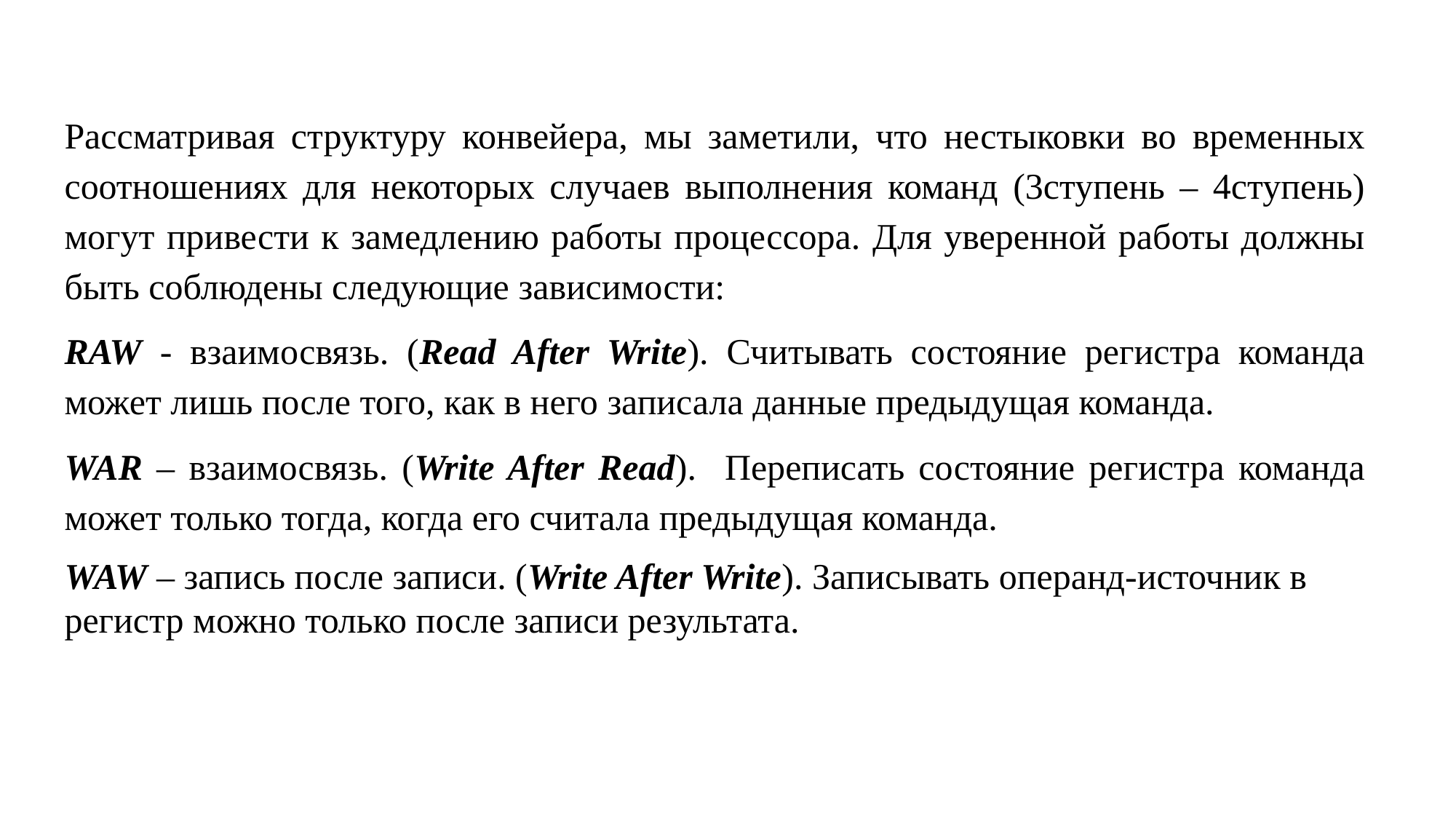

Рассматривая структуру конвейера, мы заметили, что нестыковки во временных соотношениях для некоторых случаев выполнения команд (3ступень – 4ступень) могут привести к замедлению работы процессора. Для уверенной работы должны быть соблюдены следующие зависимости:
RAW - взаимосвязь. (Read After Write). Считывать состояние регистра команда может лишь после того, как в него записала данные предыдущая команда.
WAR – взаимосвязь. (Write After Read).  Переписать состояние регистра команда может только тогда, когда его считала предыдущая команда.
WAW – запись после записи. (Write After Write). Записывать операнд-источник в регистр можно только после записи результата.